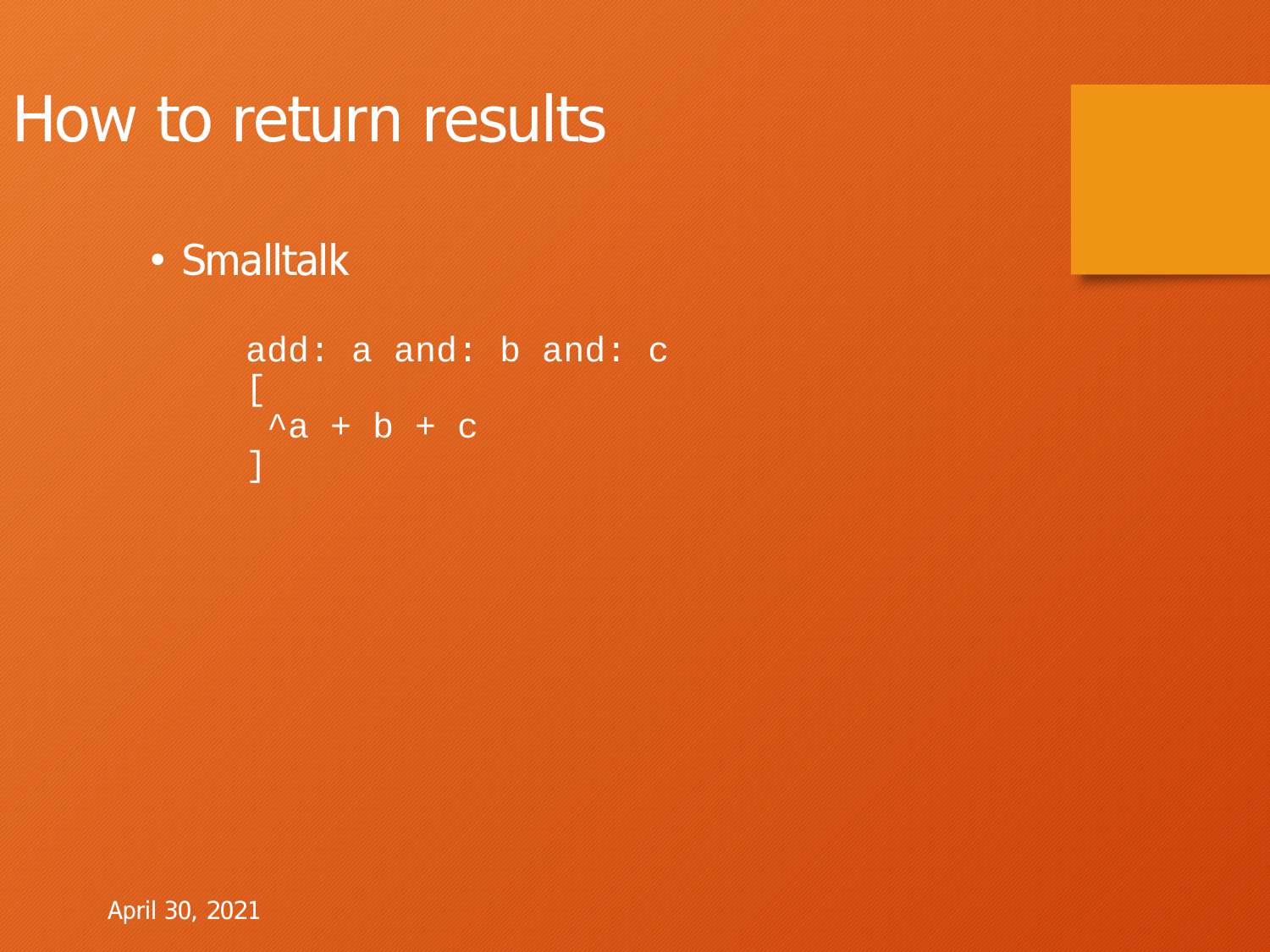

How to return results
Smalltalk
add: a and: b and: c
[
 ^a + b + c
]
April 30, 2021